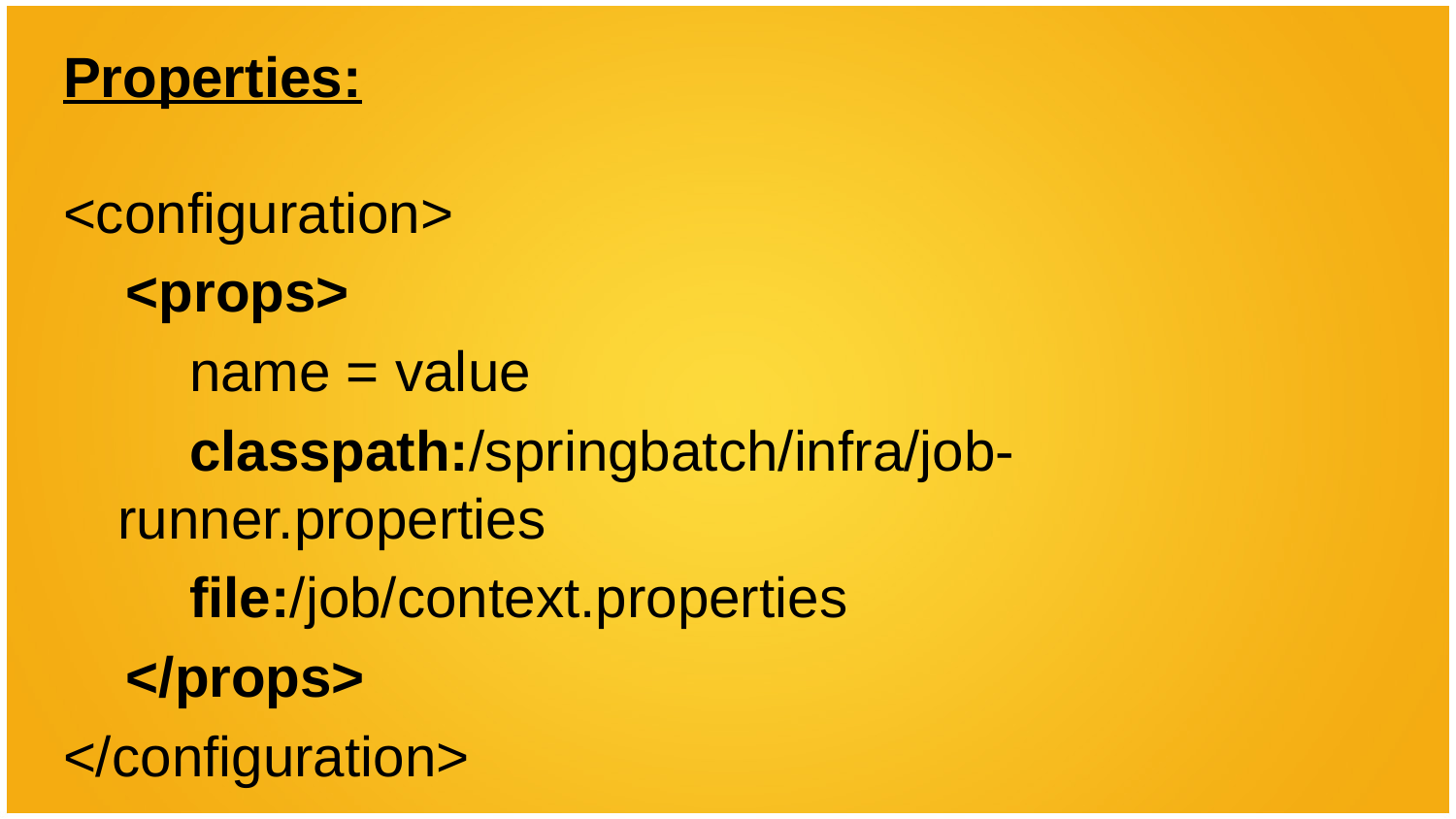

Properties:

<configuration>
    <props>
        name = value
        classpath:/springbatch/infra/job-runner.properties
        file:/job/context.properties
    </props>
</configuration>